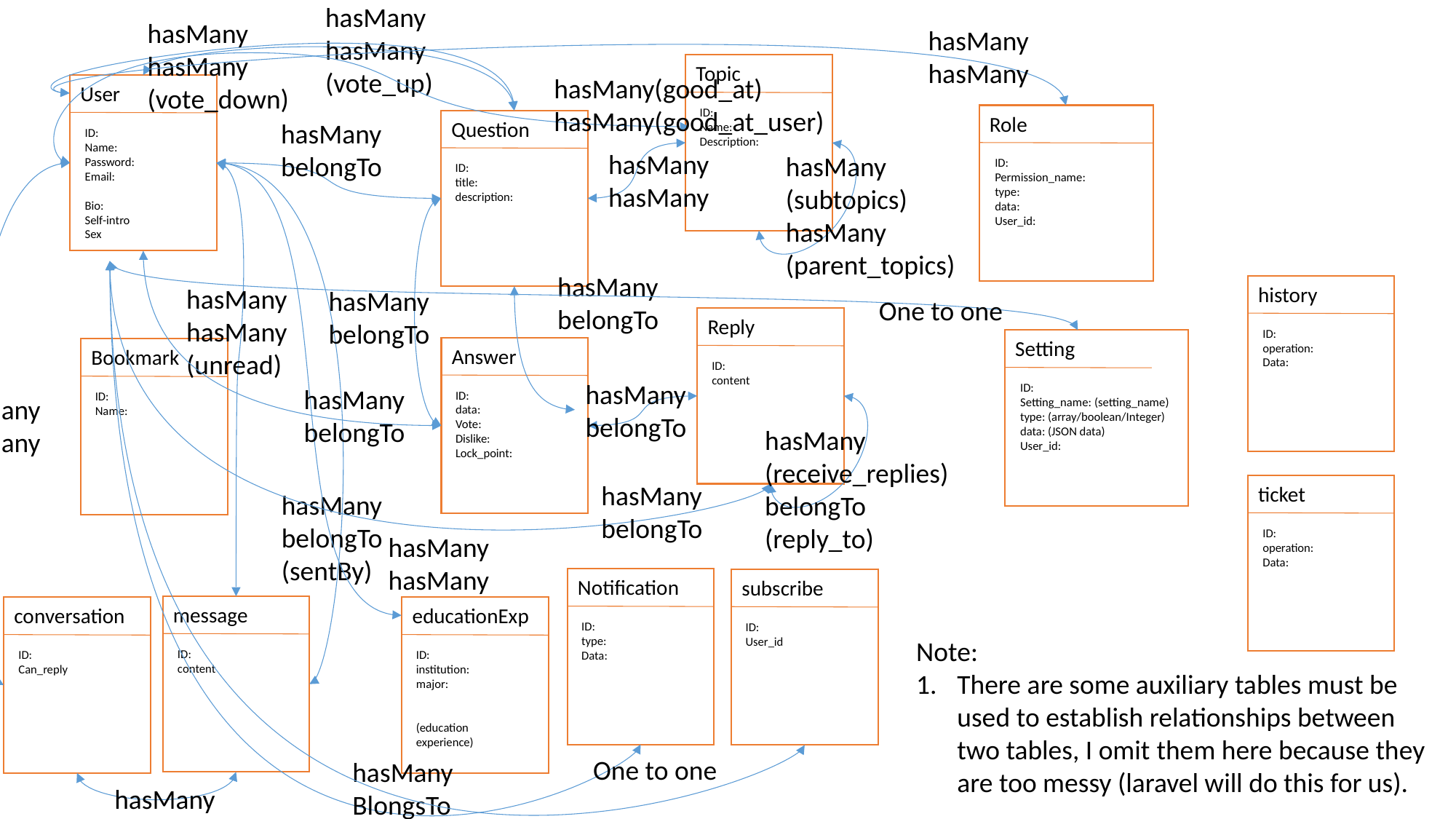

hasMany
hasMany
(vote_up)
hasMany
hasMany
(vote_down)
hasMany
hasMany
Topic

ID:
Name:
Description:
hasMany(good_at)
hasMany(good_at_user)

User

ID:
Name:
Password:
Email:

Bio:
Self-intro
Sex

Role

ID:
Permission_name:
type:
data:
User_id:

Question

ID:
title:
description:
hasMany
belongTo
hasMany
hasMany
hasMany (subtopics)
hasMany (parent_topics)
hasMany
hasMany
hasMany
hasMany
(unread)
hasMany
belongTo
(sentBy)
hasMany
hasMany

hasMany
belongTo
hasMany
belongTo
hasMany
belongTo
One to one
hasMany
BlongsTo
hasMany
belongTo
history

ID:
operation:
Data:

Reply

ID:
content

Setting

ID:
Setting_name: (setting_name)
type: (array/boolean/Integer)
data: (JSON data)
User_id:

Answer

ID:
data:
Vote:
Dislike:
Lock_point:

Bookmark

ID:
Name:
hasMany
belongTo
hasMany (receive_replies)
belongTo (reply_to)
ticket

ID:
operation:
Data:

Notification

ID:
type:
Data:
subscribe

ID:
User_id

message

ID:
content
conversation

ID:
Can_reply
educationExp

ID:
institution:
major:

(education experience)

Note:
There are some auxiliary tables must be used to establish relationships between two tables, I omit them here because they are too messy (laravel will do this for us).
One to one
hasMany
belongTo